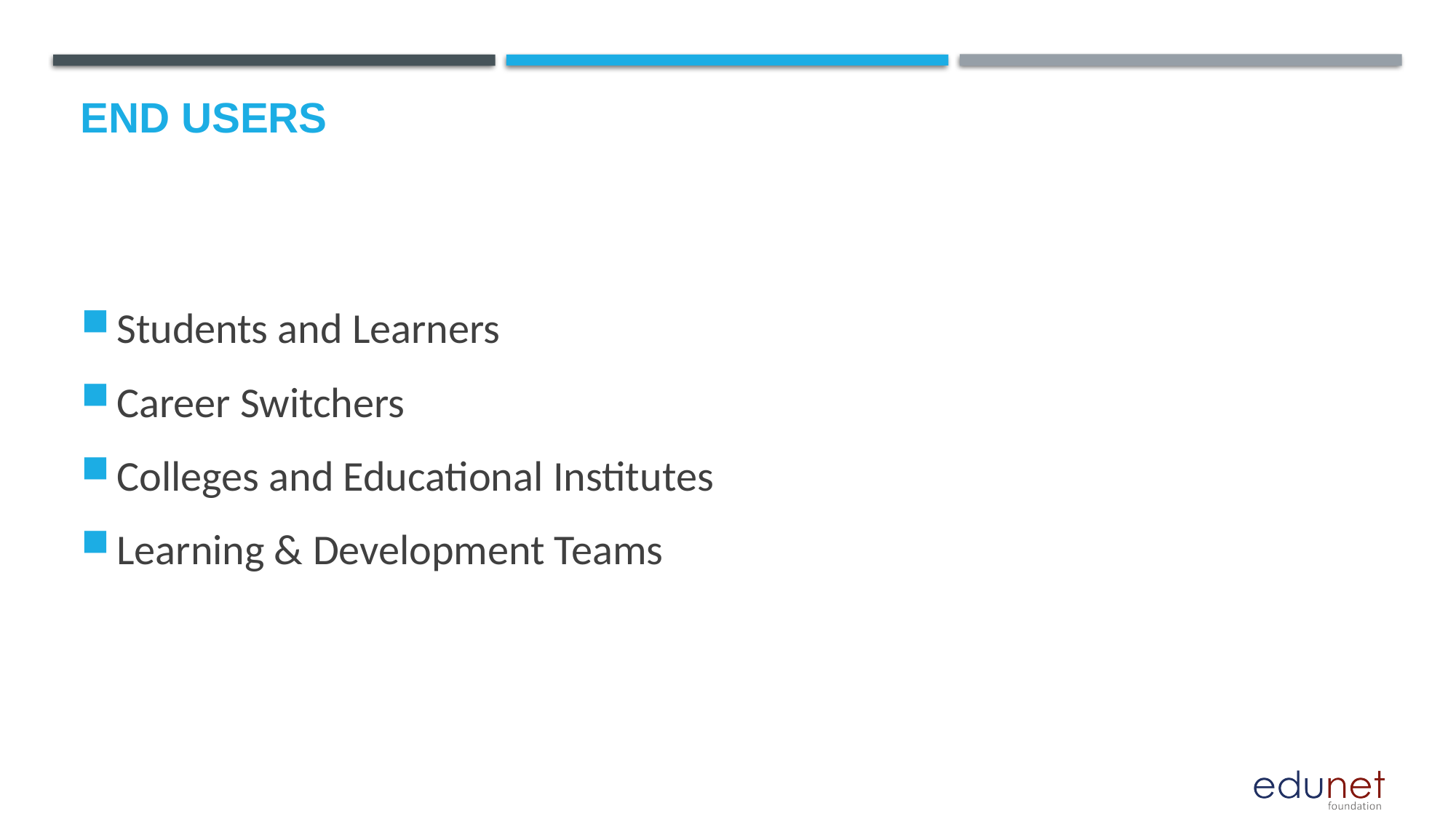

# End users
Students and Learners
Career Switchers
Colleges and Educational Institutes
Learning & Development Teams